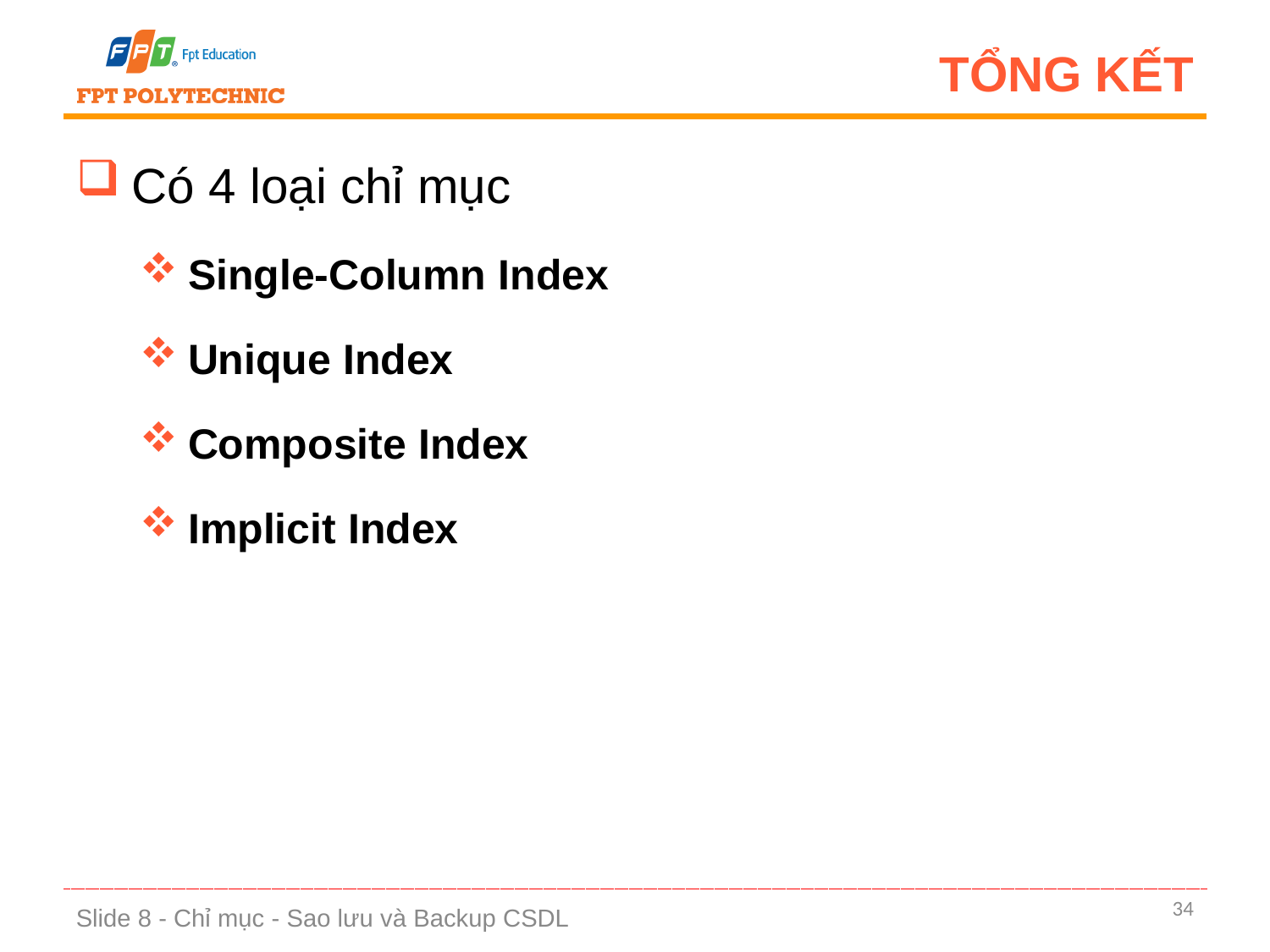

# Tổng kết
Có 4 loại chỉ mục
Single-Column Index
Unique Index
Composite Index
Implicit Index
34